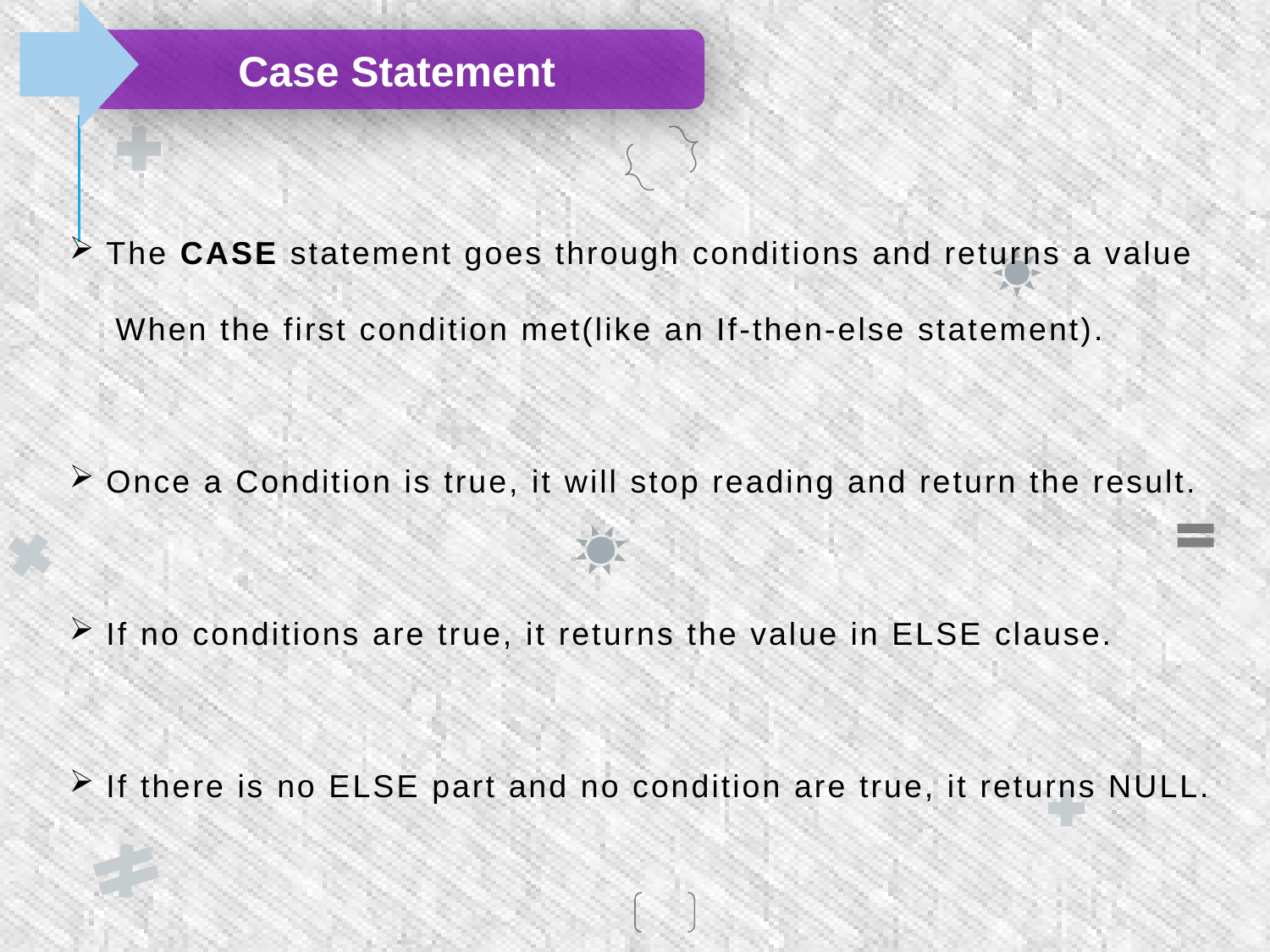

Case Statement

 The CASE statement goes through conditions and returns a value
    When the first condition met(like an If-then-else statement).

 Once a Condition is true, it will stop reading and return the result.

 If no conditions are true, it returns the value in ELSE clause.

 If there is no ELSE part and no condition are true, it returns NULL.